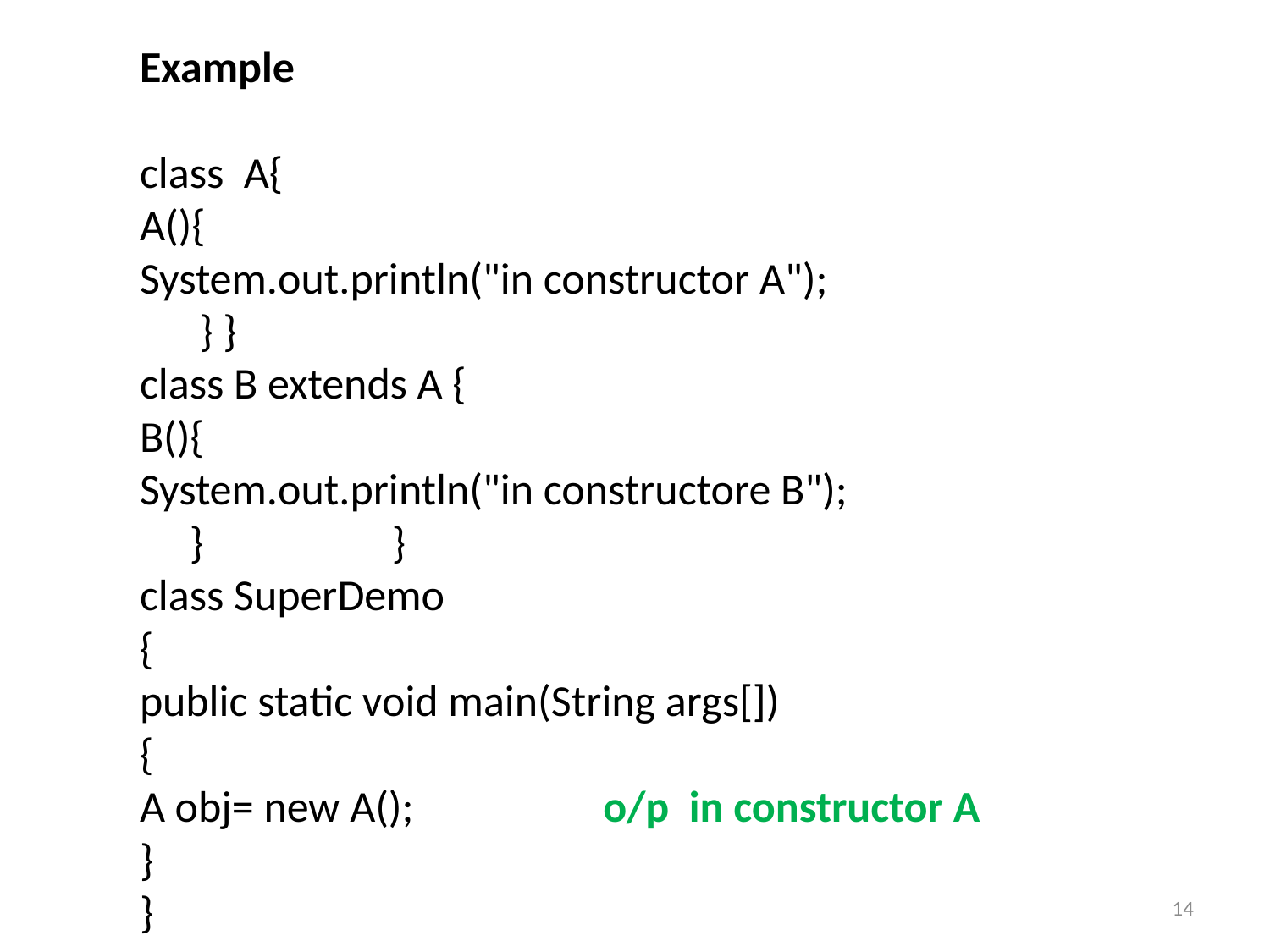

Example

class  A{
A(){
System.out.println("in constructor A");
      } }
class B extends A {
B(){
System.out.println("in constructore B");
     }                   }
class SuperDemo
{
public static void main(String args[])
{
A obj= new A();                   o/p  in constructor A
}
}
14